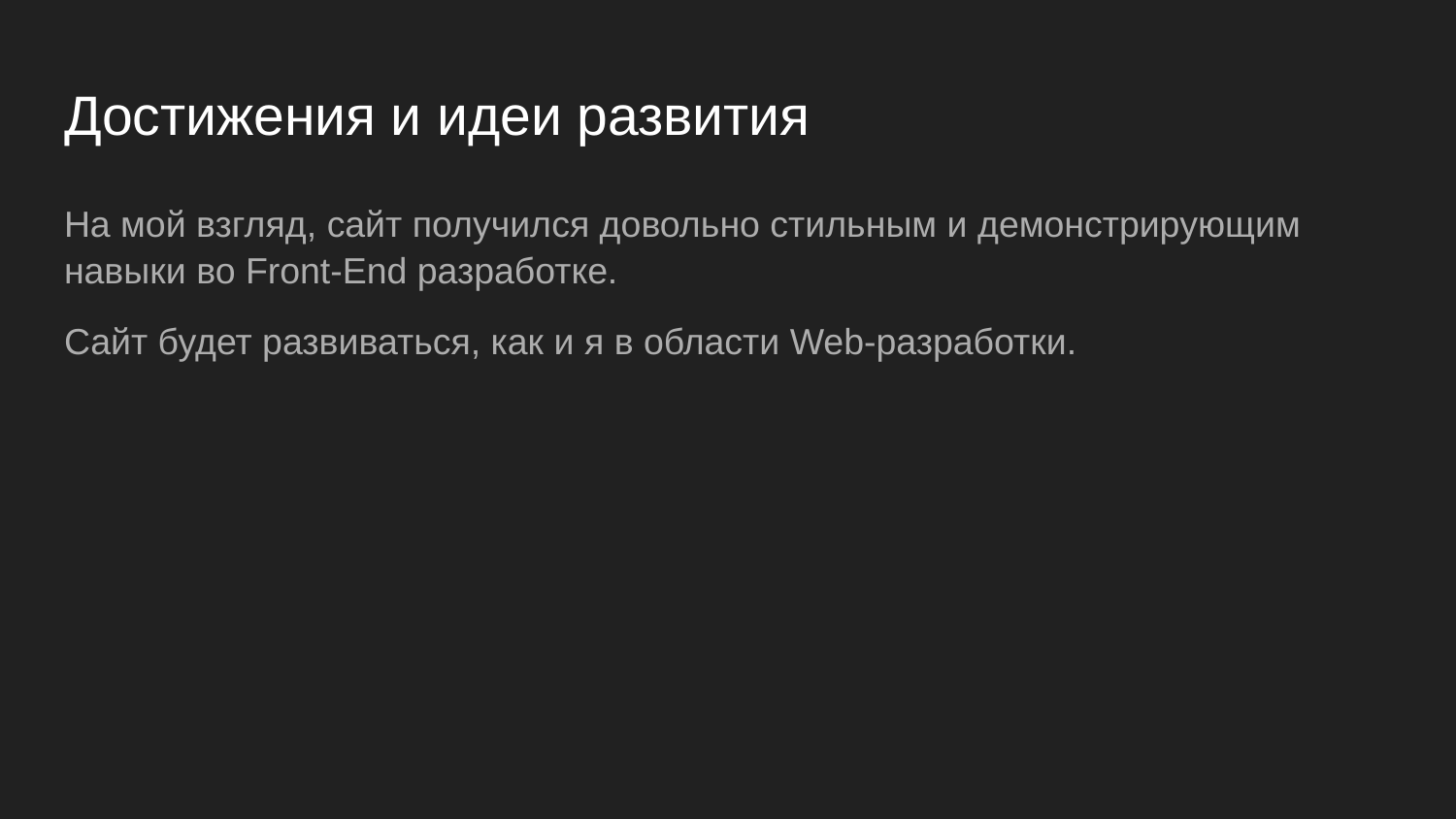

# Достижения и идеи развития
На мой взгляд, сайт получился довольно стильным и демонстрирующим навыки во Front-End разработке.
Сайт будет развиваться, как и я в области Web-разработки.